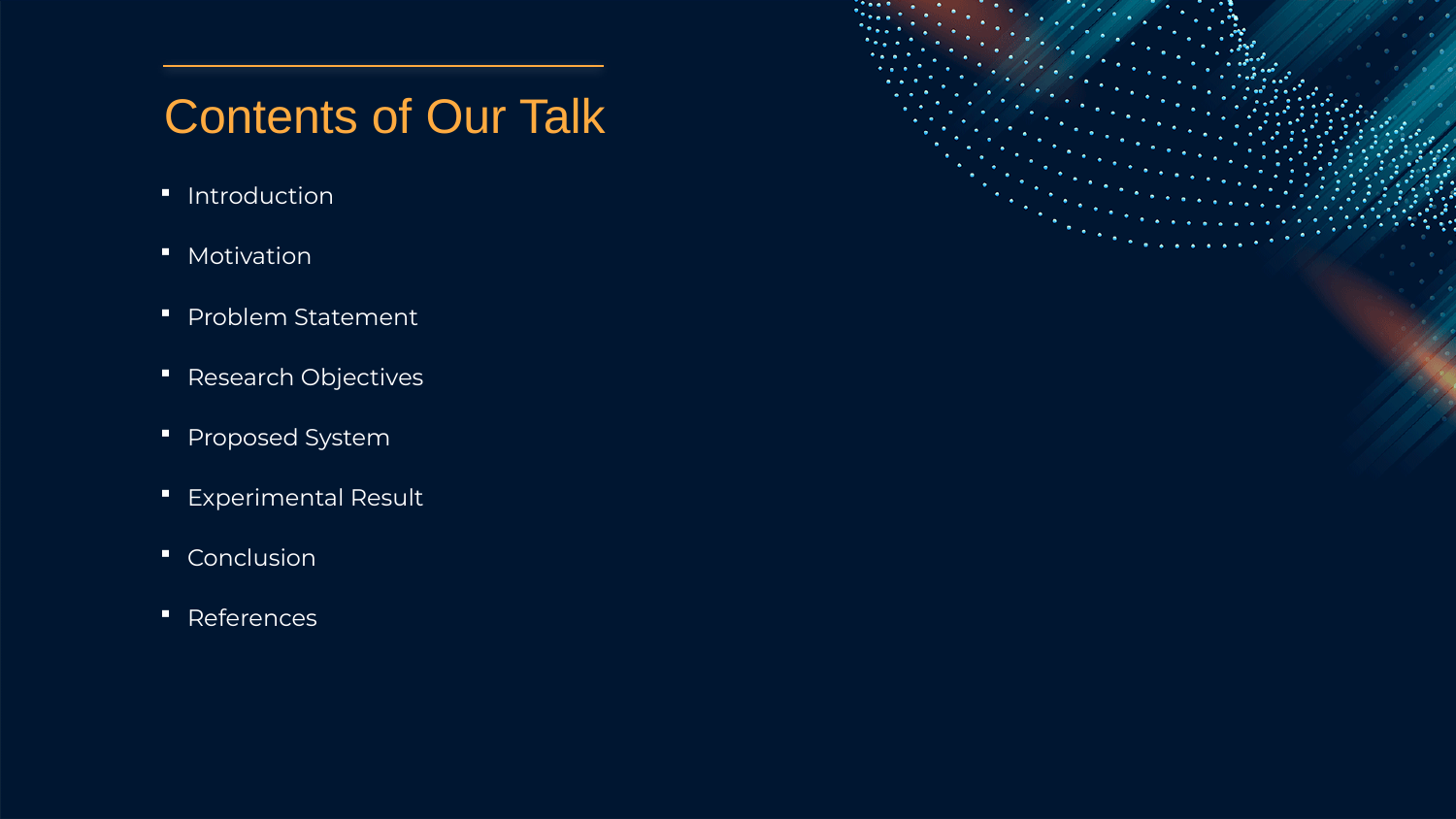

# Contents of Our Talk
Introduction
Motivation
Problem Statement
Research Objectives
Proposed System
Experimental Result
Conclusion
References